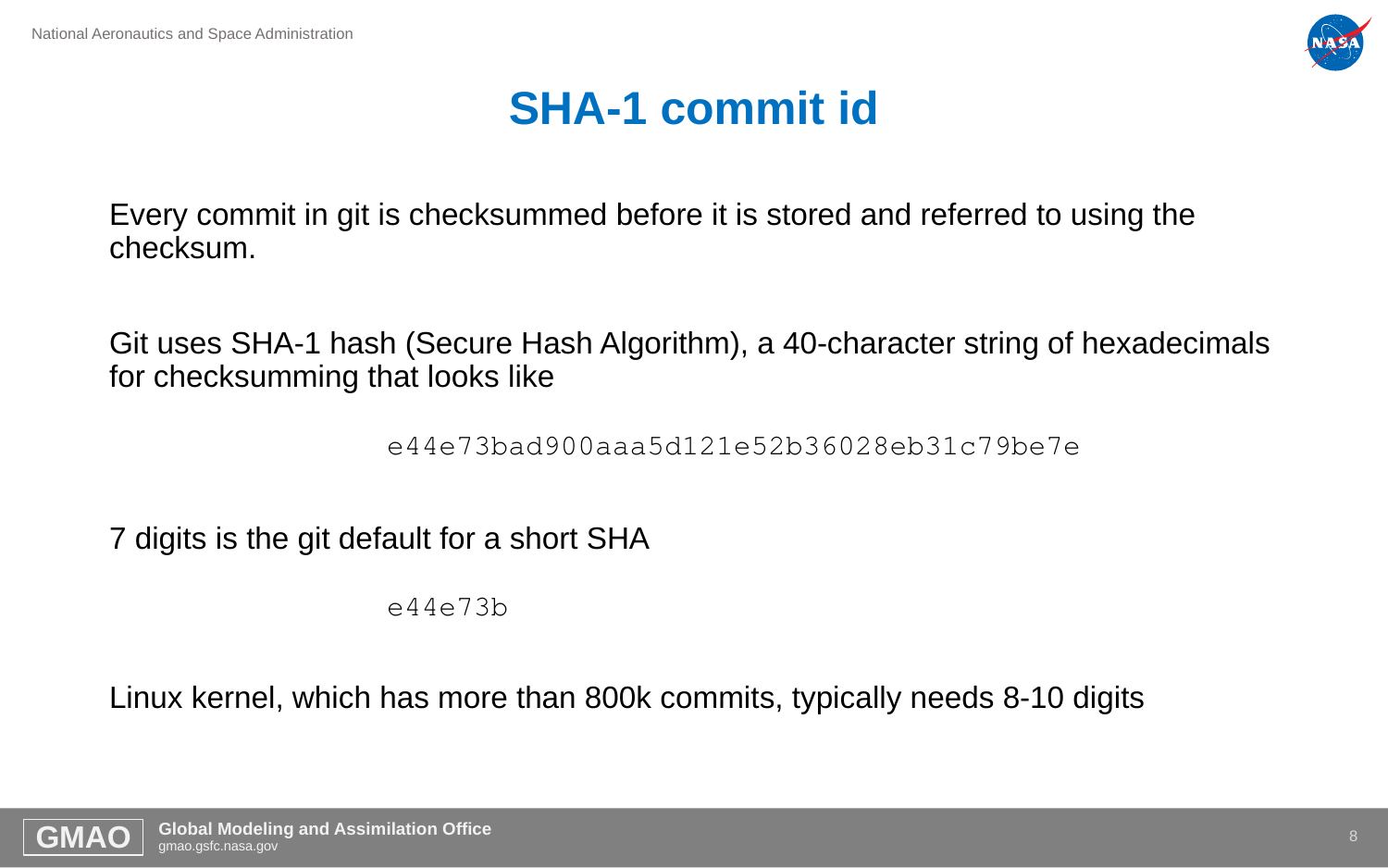

# SHA-1 commit id
Every commit in git is checksummed before it is stored and referred to using the checksum.

Git uses SHA-1 hash (Secure Hash Algorithm), a 40-character string of hexadecimals for checksumming that looks like
		e44e73bad900aaa5d121e52b36028eb31c79be7e

7 digits is the git default for a short SHA
		e44e73b

Linux kernel, which has more than 800k commits, typically needs 8-10 digits
8